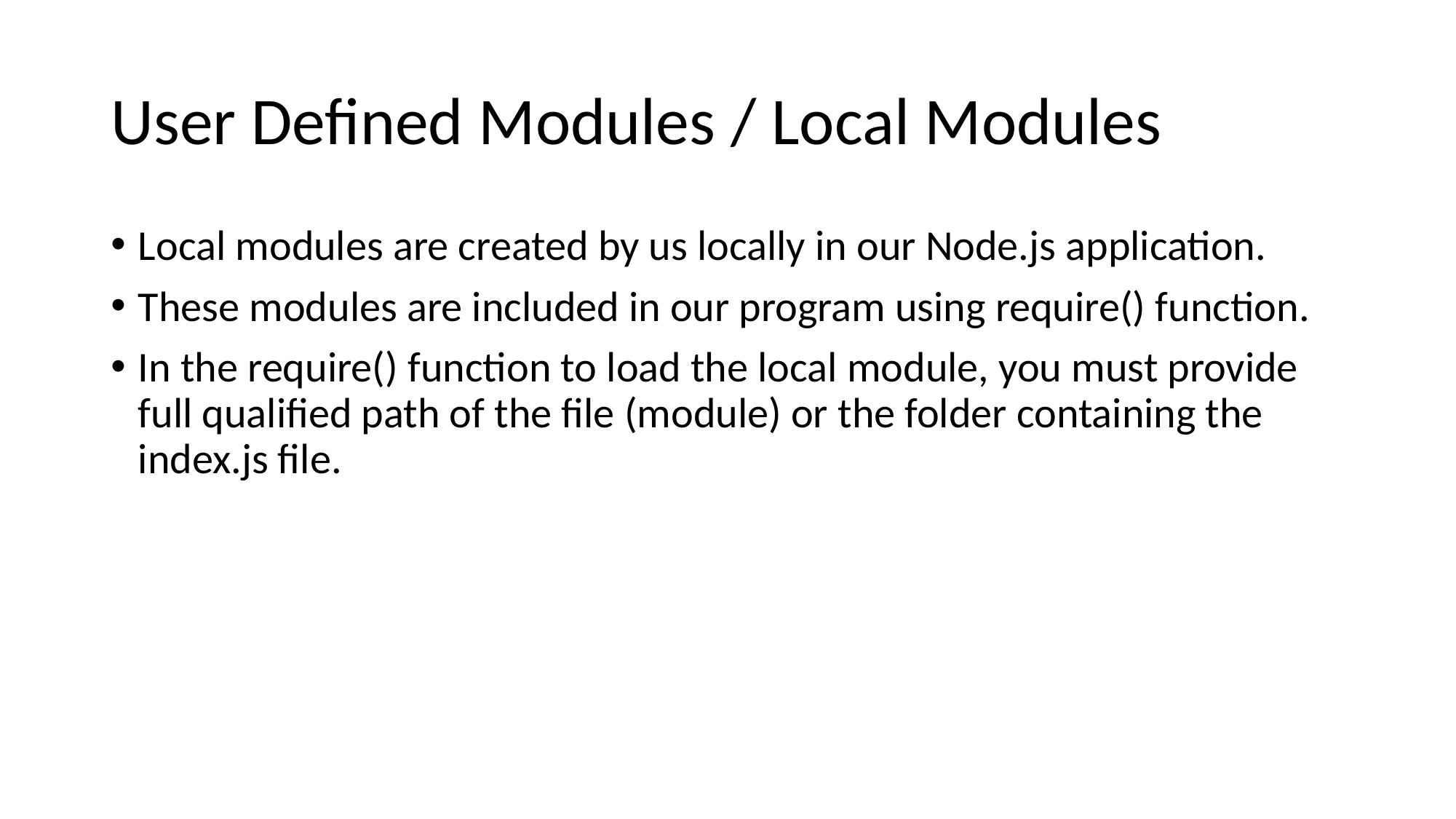

# User Defined Modules / Local Modules
Local modules are created by us locally in our Node.js application.
These modules are included in our program using require() function.
In the require() function to load the local module, you must provide full qualified path of the file (module) or the folder containing the index.js file.